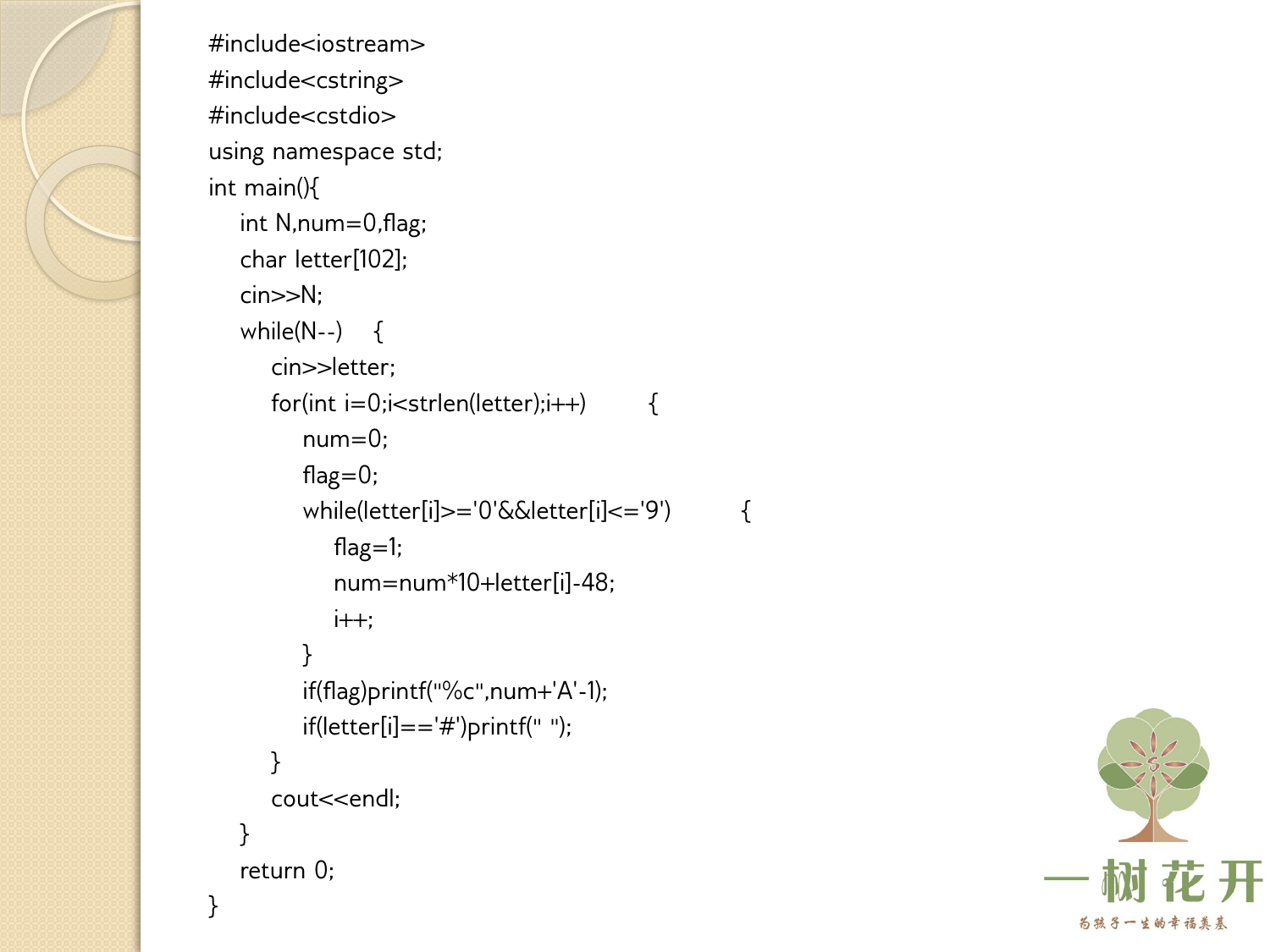

#include<iostream>
#include<cstring>
#include<cstdio>
using namespace std;
int main(){
    int N,num=0,flag;
    char letter[102];
    cin>>N;
    while(N--)    {
        cin>>letter;
        for(int i=0;i<strlen(letter);i++)        {
            num=0;
            flag=0;
            while(letter[i]>='0'&&letter[i]<='9')         {
                flag=1;
                num=num*10+letter[i]-48;
                i++;
            }
            if(flag)printf("%c",num+'A'-1);
            if(letter[i]=='#')printf(" ");
        }
        cout<<endl;
    }
    return 0;
}